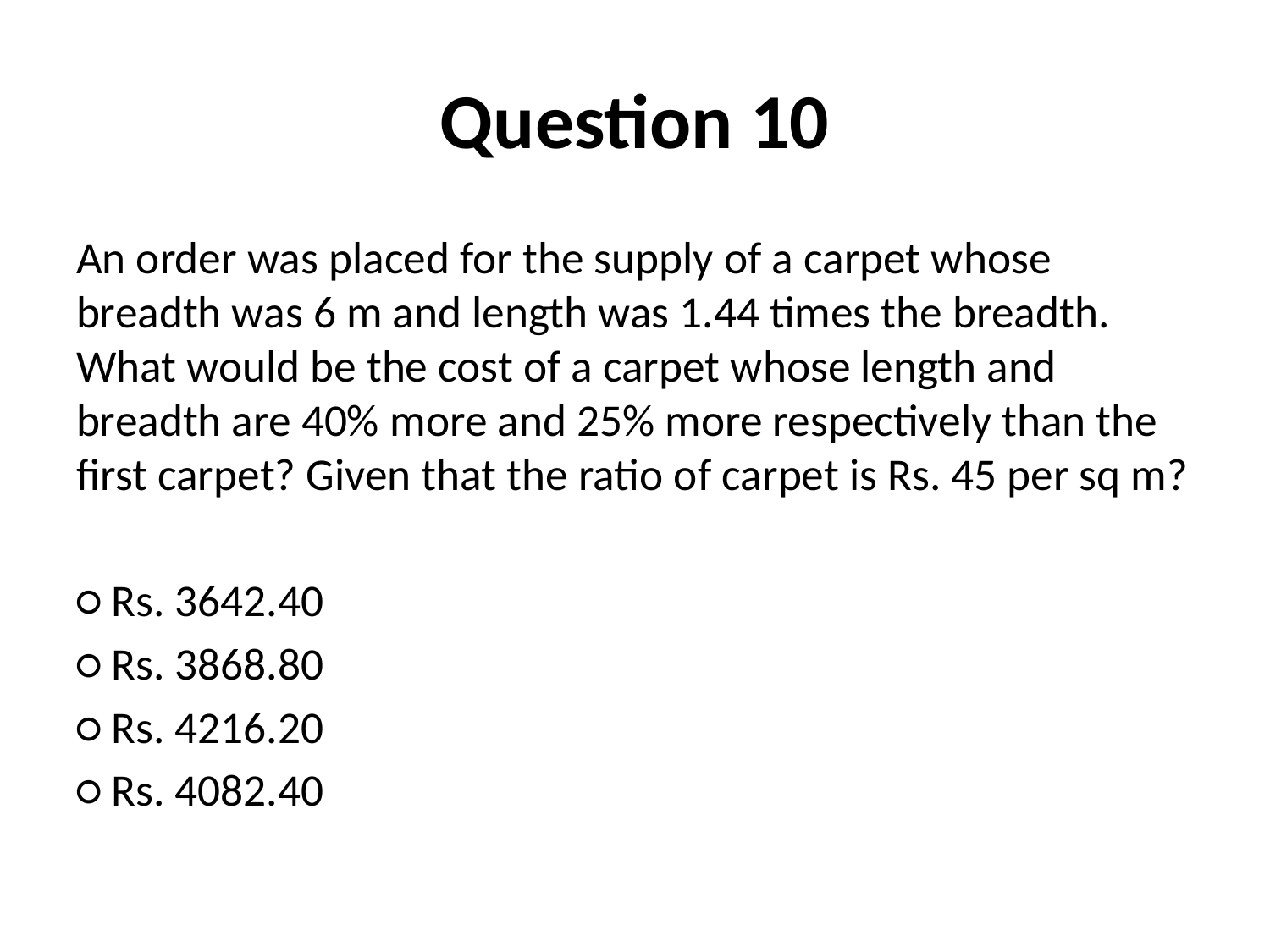

# Question 10
An order was placed for the supply of a carpet whose breadth was 6 m and length was 1.44 times the breadth. What would be the cost of a carpet whose length and breadth are 40% more and 25% more respectively than the first carpet? Given that the ratio of carpet is Rs. 45 per sq m?

○ Rs. 3642.40
○ Rs. 3868.80
○ Rs. 4216.20
○ Rs. 4082.40